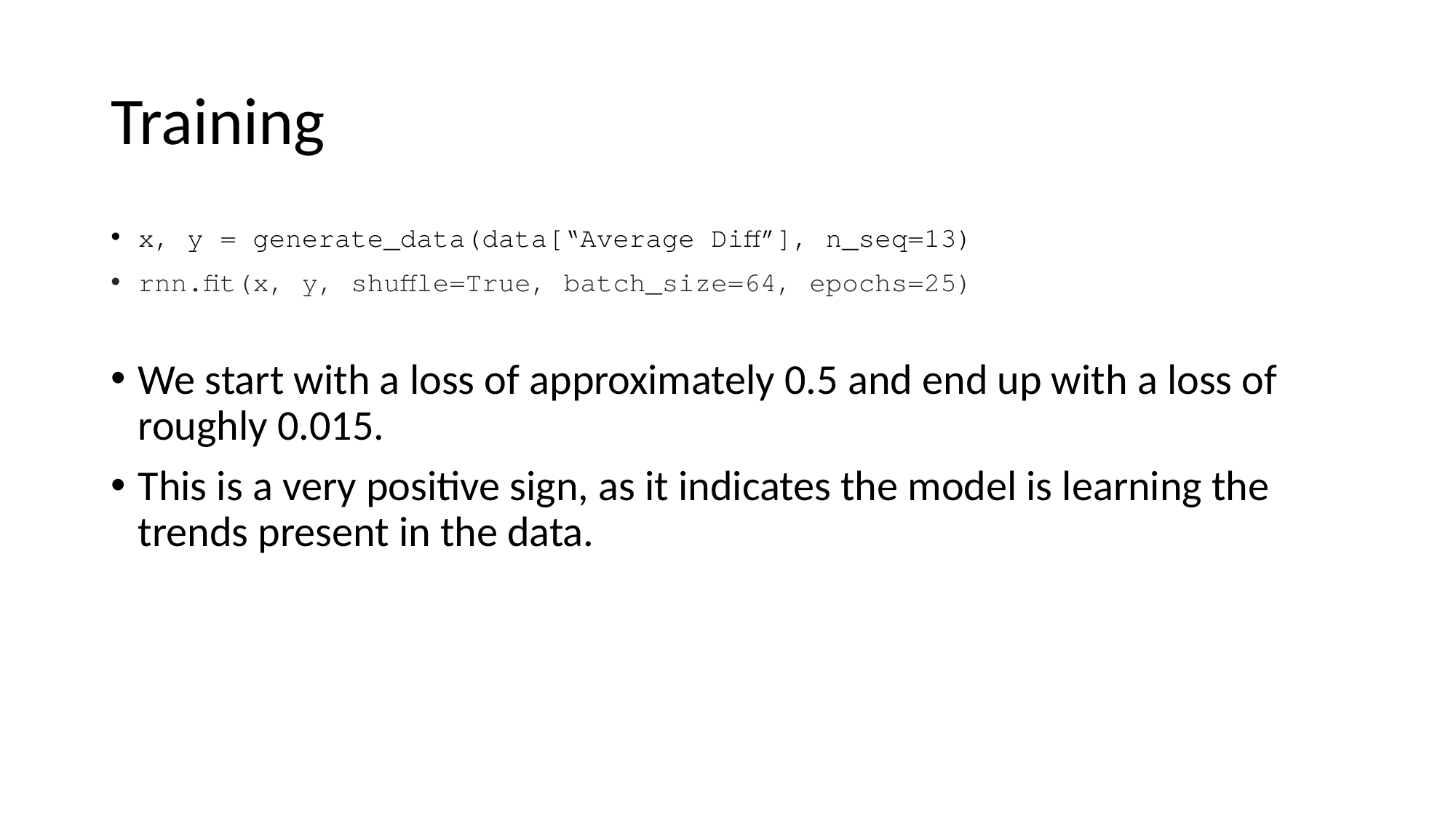

# Training
x, y = generate_data(data[“Average Diff”], n_seq=13)
rnn.fit(x, y, shuffle=True, batch_size=64, epochs=25)

We start with a loss of approximately 0.5 and end up with a loss of roughly 0.015.
This is a very positive sign, as it indicates the model is learning the trends present in the data.